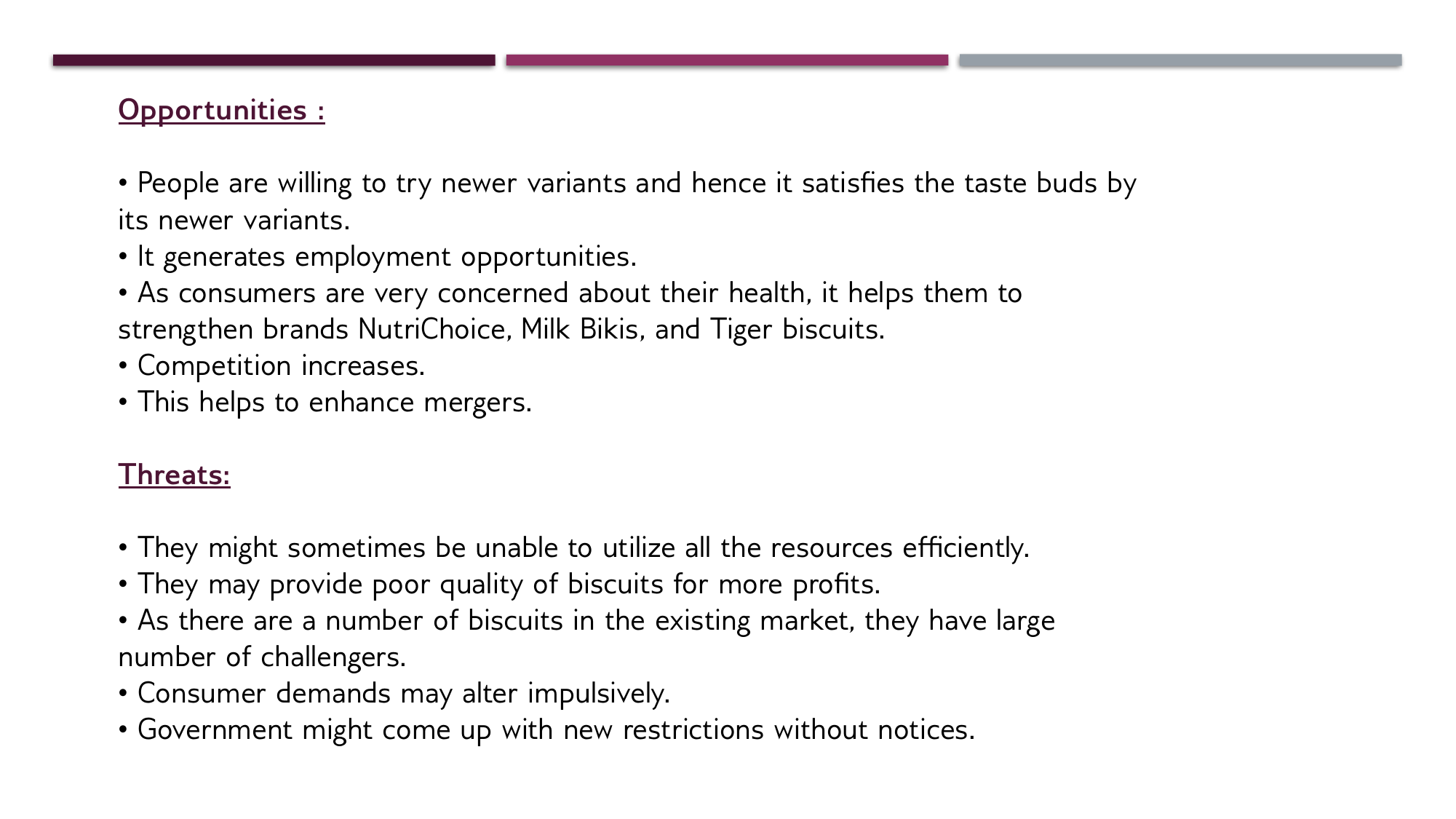

Opportunities :

• People are willing to try newer variants and hence it satisfies the taste buds by
its newer variants.
• It generates employment opportunities.
• As consumers are very concerned about their health, it helps them to
strengthen brands NutriChoice, Milk Bikis, and Tiger biscuits.
• Competition increases.
• This helps to enhance mergers.

Threats:

• They might sometimes be unable to utilize all the resources efficiently.
• They may provide poor quality of biscuits for more profits.
• As there are a number of biscuits in the existing market, they have large
number of challengers.
• Consumer demands may alter impulsively.
• Government might come up with new restrictions without notices.